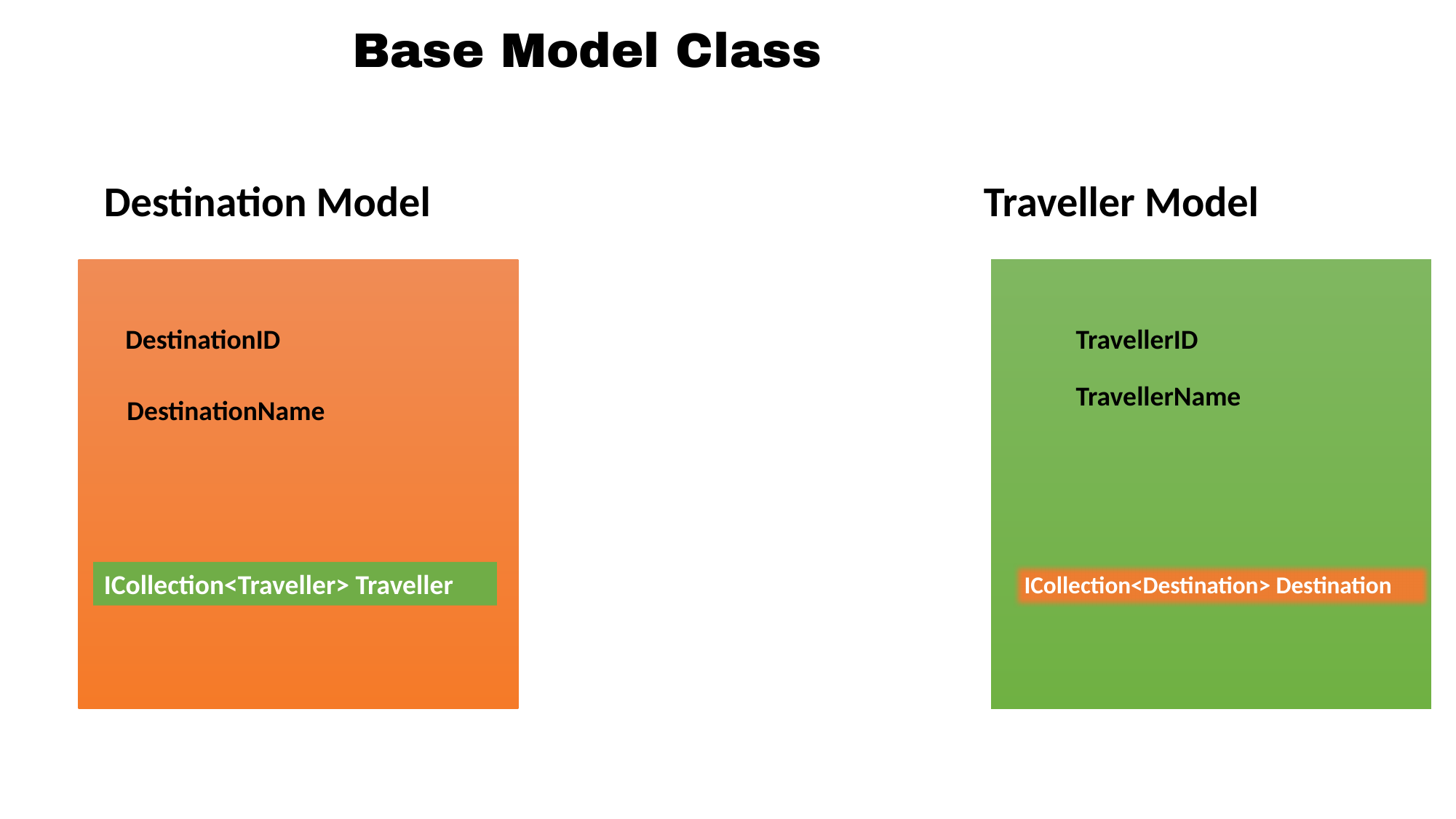

Base Model Class
Destination Model
Traveller Model

DestinationID
TravellerID
TravellerName
DestinationName
ICollection<Traveller> Traveller
ICollection<Destination> Destination